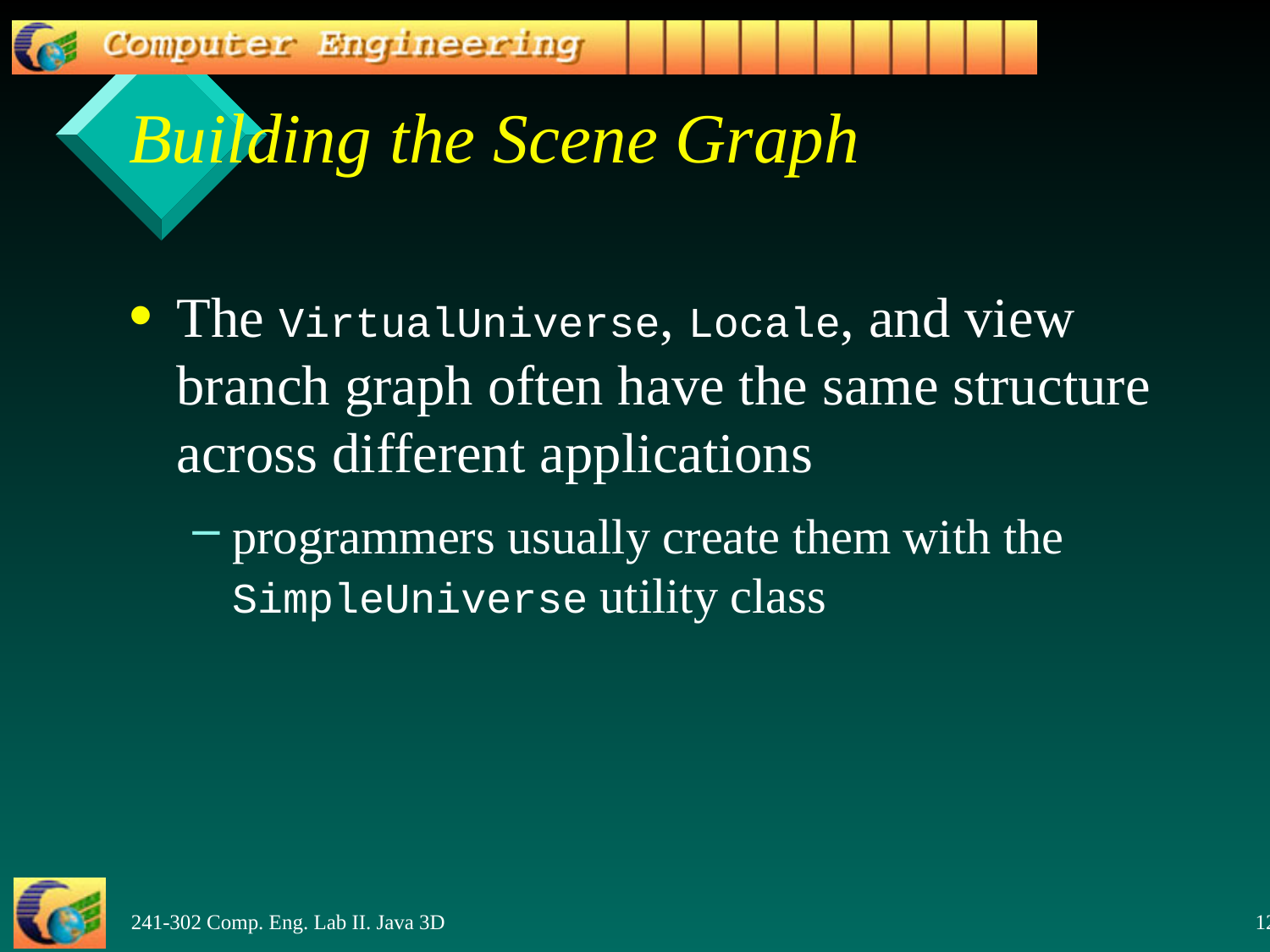

# Building the Scene Graph
The VirtualUniverse, Locale, and view branch graph often have the same structure across different applications
programmers usually create them with the SimpleUniverse utility class